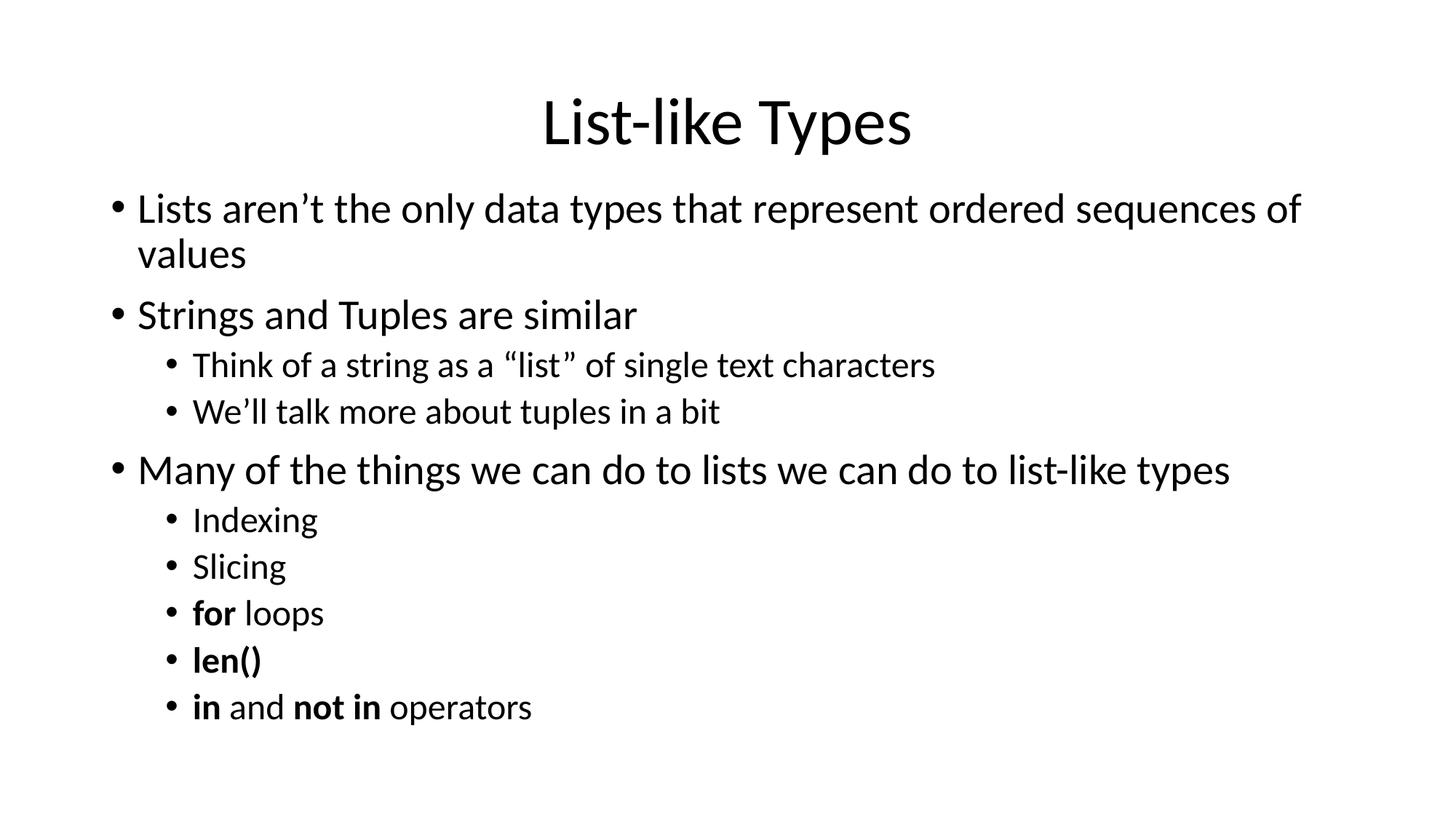

# List-like Types
Lists aren’t the only data types that represent ordered sequences of values
Strings and Tuples are similar
Think of a string as a “list” of single text characters
We’ll talk more about tuples in a bit
Many of the things we can do to lists we can do to list-like types
Indexing
Slicing
for loops
len()
in and not in operators